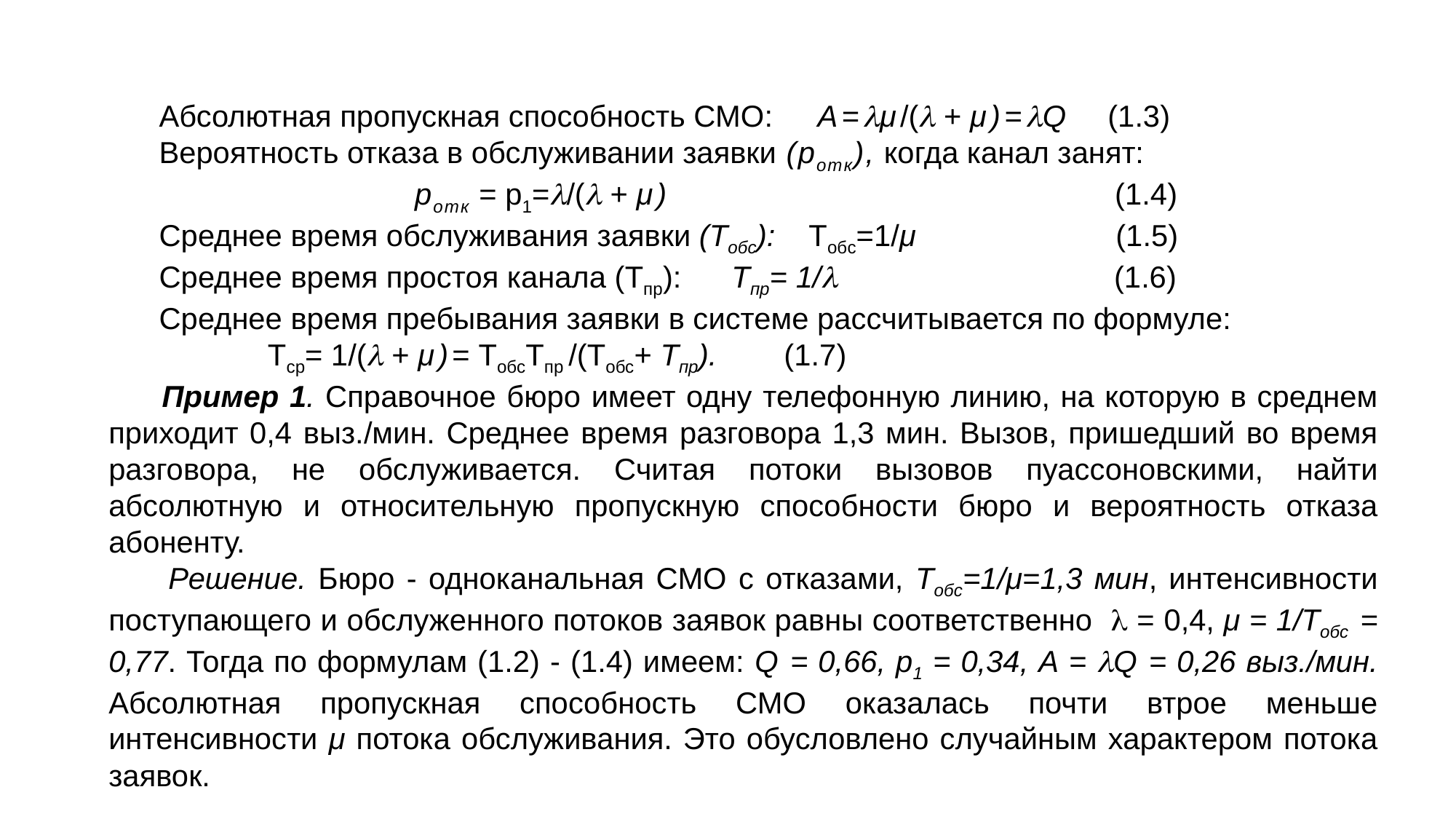

Абсолютная пропускная способность СМО:    A=λμ/(λ + μ)=λQ	  (1.3)
      Вероятность отказа в обслуживании заявки (pотк), когда канал занят:
                               pотк = p1=λ/(λ + μ)	                                          (1.4)
      Среднее время обслуживания заявки (Тобс):    Toбc=1/μ	                (1.5)
      Среднее время простоя канала (Tпр):      Тпр= 1/λ                                 (1.6)
      Среднее время пребывания заявки в системе рассчитывается по формуле:
                   Tср= 1/(λ + μ)= TобсTпр /(Тобс+ Тпр).        (1.7)
     Пример 1. Справочное бюро имеет одну телефонную линию, на которую в среднем приходит 0,4 выз./мин. Среднее время разговора 1,3 мин. Вызов, пришедший во время разгово­ра, не обслуживается. Считая потоки вызовов пуассоновскими, найти абсолютную и относительную пропускную способности бюро и вероятность отказа абоненту.
     Решение. Бюро - одноканальная СМО с отказами, Tобс=1/μ=1,3 мин, интенсивности поступающего и обслуженного потоков заявок равны соответственно  λ = 0,4, μ = 1/Tобс  = 0,77. Тогда по формулам (1.2) - (1.4) имеем: Q = 0,66, p1 = 0,34, A = λQ = 0,26 выз./мин. Абсолютная пропускная способность СМО оказалась почти втрое меньше интенсивности μ потока обслуживания. Это обусловлено случайным характером потока заявок.